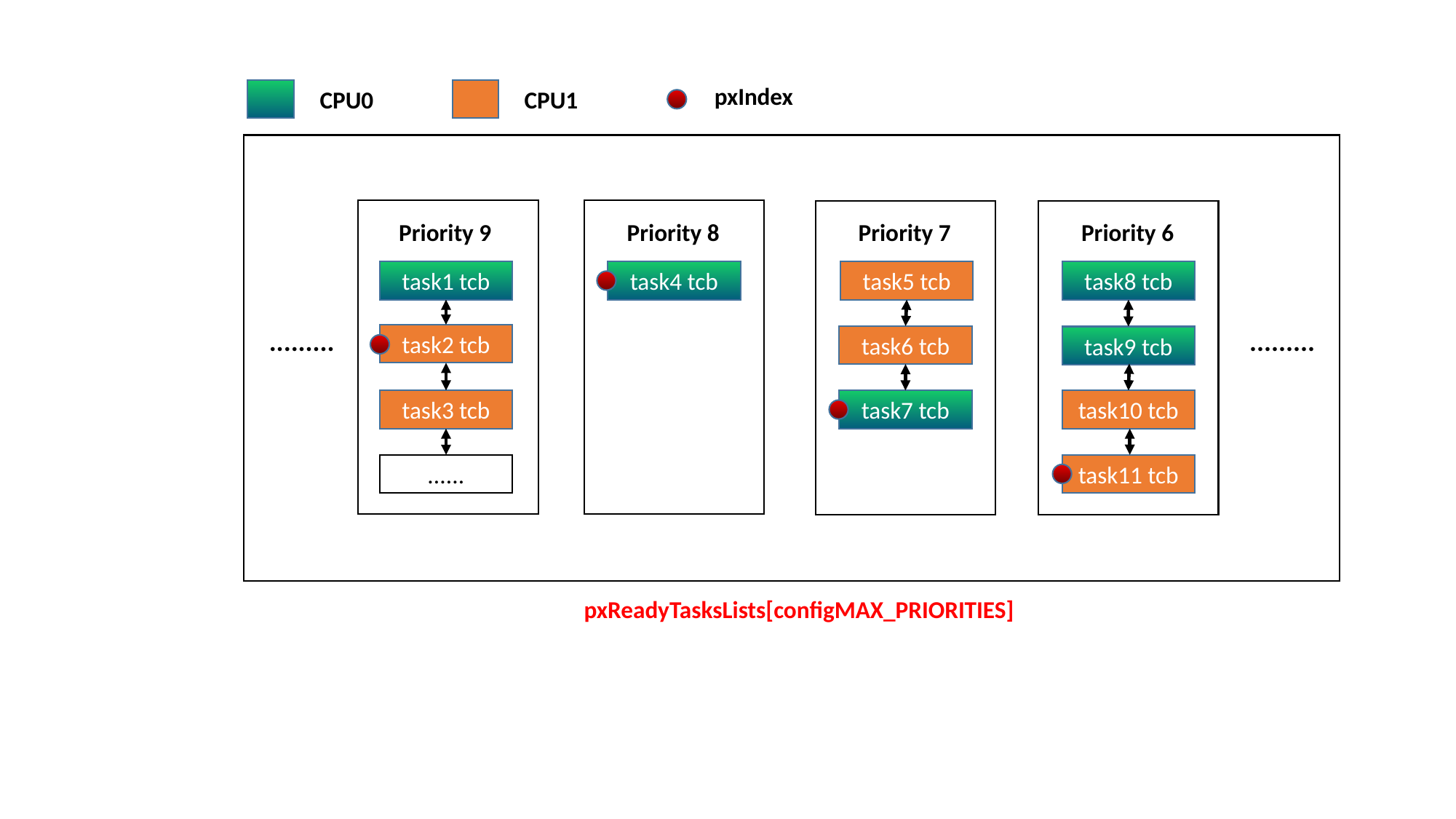

pxIndex
  CPU0
  CPU1

  Priority 9
  Priority 8
  Priority 7
  Priority 6
task1 tcb
task4 tcb
task5 tcb
task8 tcb

  .........
  .........
task2 tcb
task6 tcb
task9 tcb

task3 tcb
task7 tcb
task10 tcb

......
task11 tcb

  pxReadyTasksLists[configMAX_PRIORITIES]